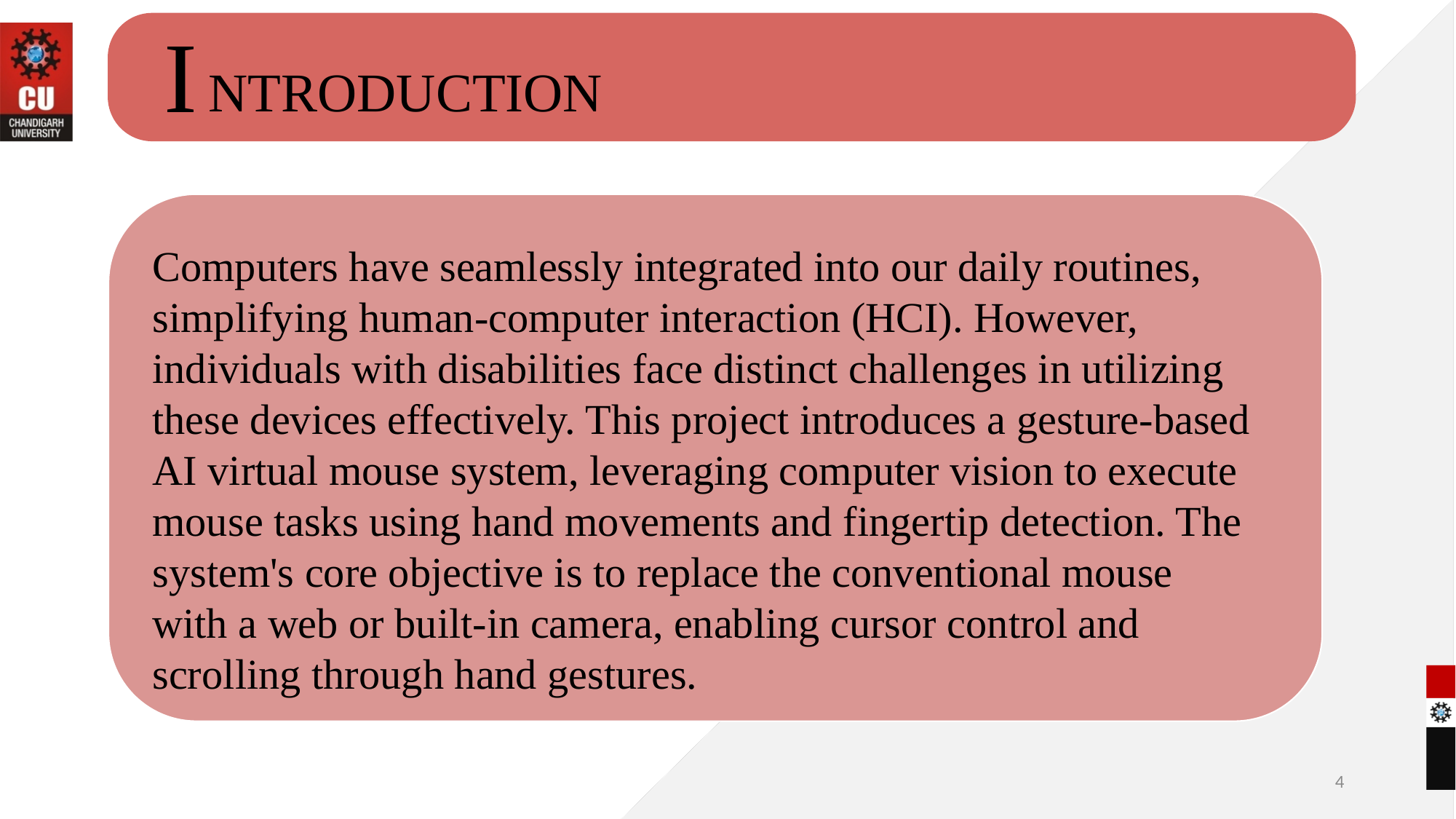

I

NTRODUCTION

Computers have seamlessly integrated into our daily routines, simplifying human-computer interaction (HCI). However, individuals with disabilities face distinct challenges in utilizing these devices effectively. This project introduces a gesture-based AI virtual mouse system, leveraging computer vision to execute mouse tasks using hand movements and fingertip detection. The system's core objective is to replace the conventional mouse with a web or built-in camera, enabling cursor control and scrolling through hand gestures.
4